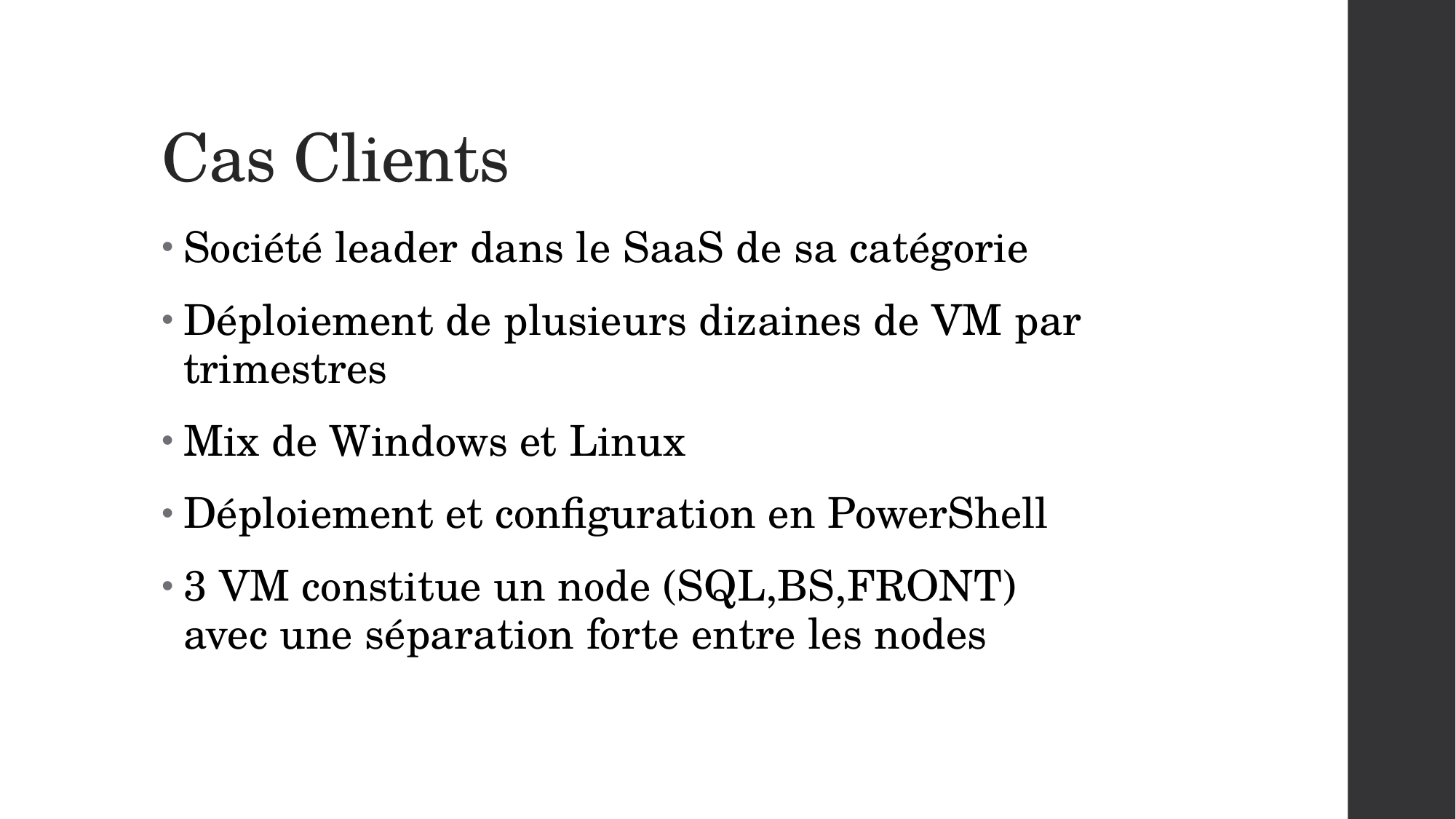

# Cas Clients
Société leader dans le SaaS de sa catégorie
Déploiement de plusieurs dizaines de VM par trimestres
Mix de Windows et Linux
Déploiement et configuration en PowerShell
3 VM constitue un node (SQL,BS,FRONT)
avec une séparation forte entre les nodes